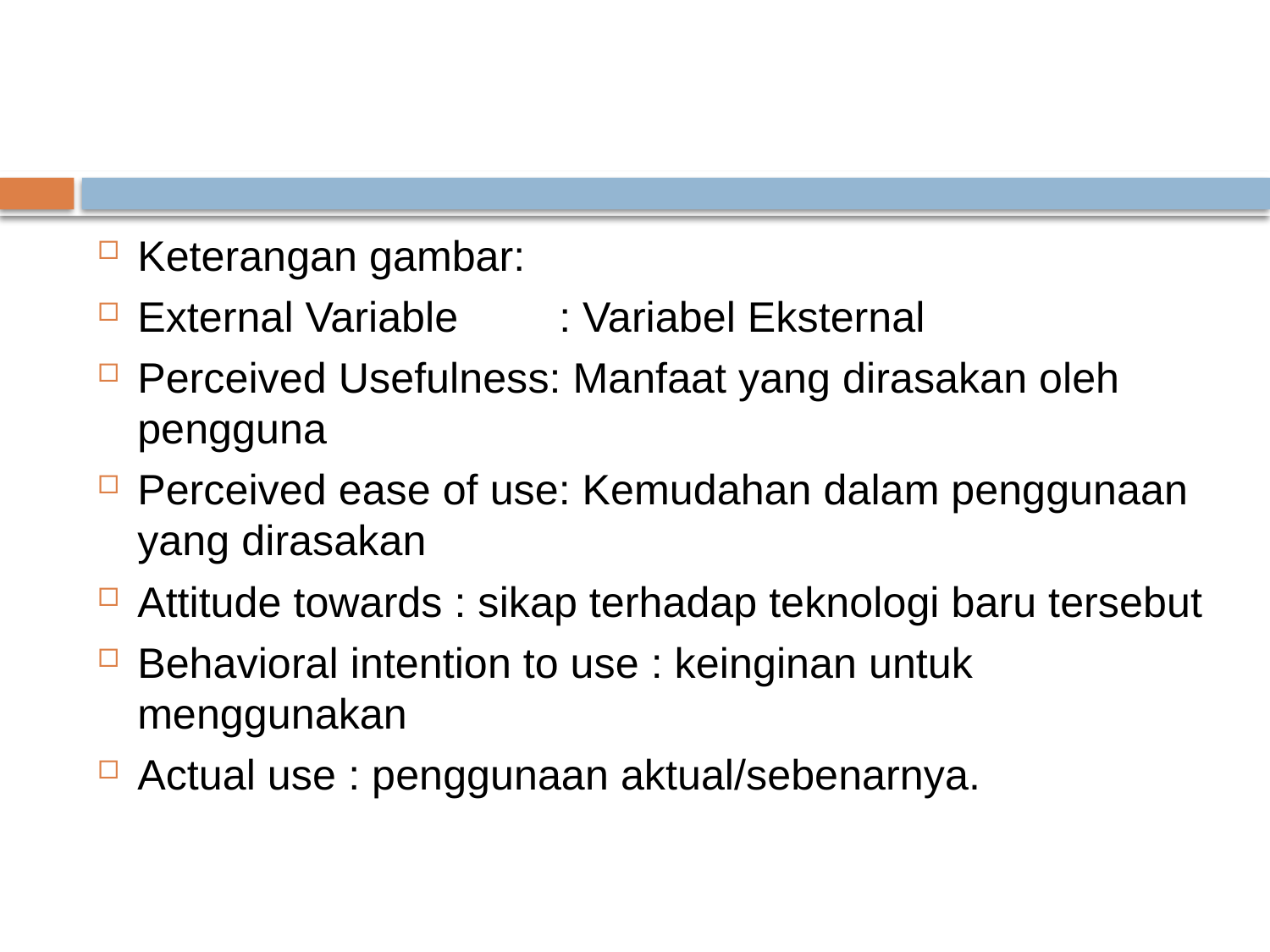

#
Keterangan gambar:
External Variable	: Variabel Eksternal
Perceived Usefulness: Manfaat yang dirasakan oleh pengguna
Perceived ease of use: Kemudahan dalam penggunaan yang dirasakan
Attitude towards : sikap terhadap teknologi baru tersebut
Behavioral intention to use : keinginan untuk menggunakan
Actual use	: penggunaan aktual/sebenarnya.